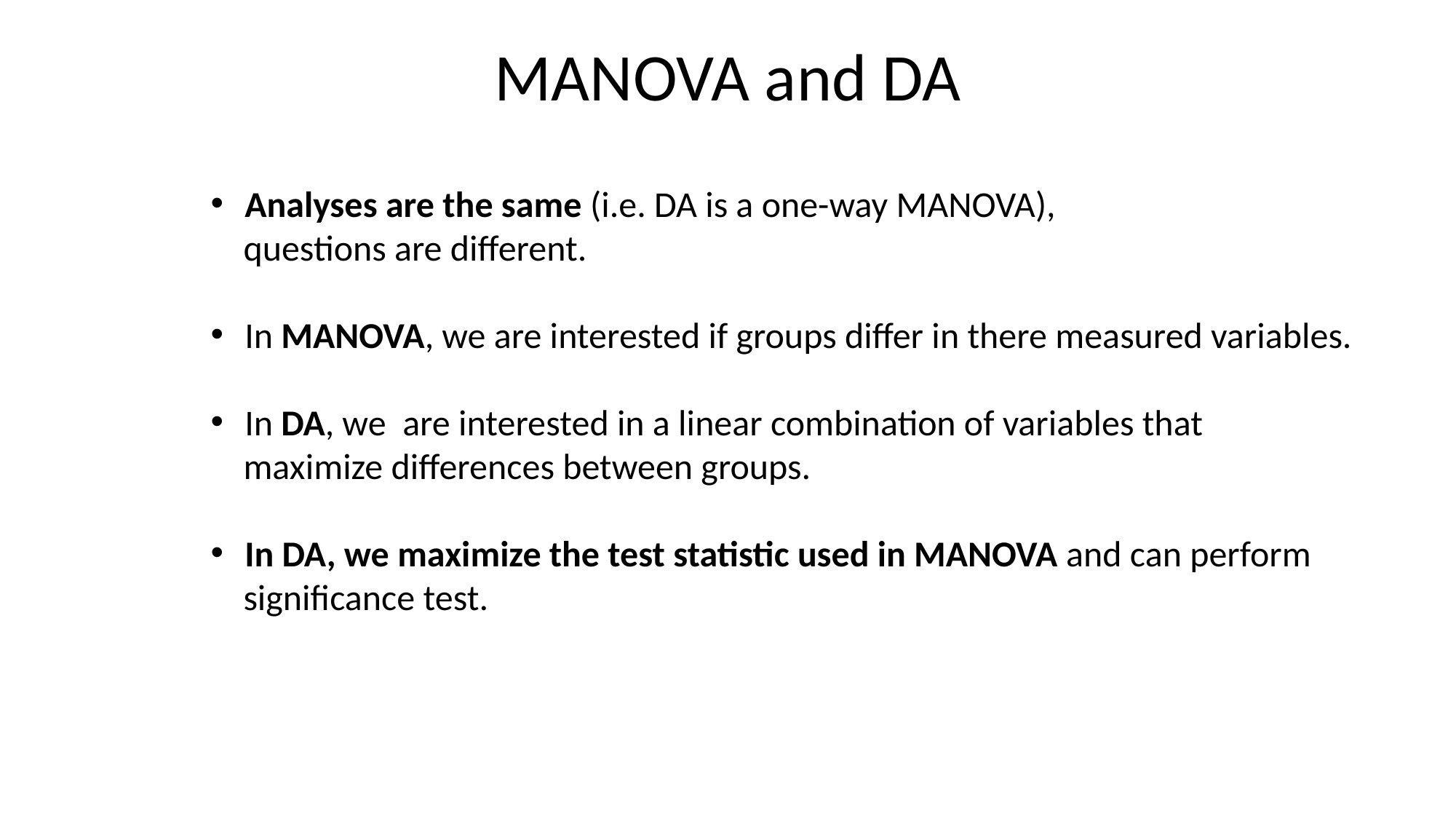

# MANOVA and DA
Analyses are the same (i.e. DA is a one-way MANOVA),
    questions are different.

In MANOVA, we are interested if groups differ in there measured variables.

In DA, we  are interested in a linear combination of variables that
    maximize differences between groups.

In DA, we maximize the test statistic used in MANOVA and can perform
    significance test.